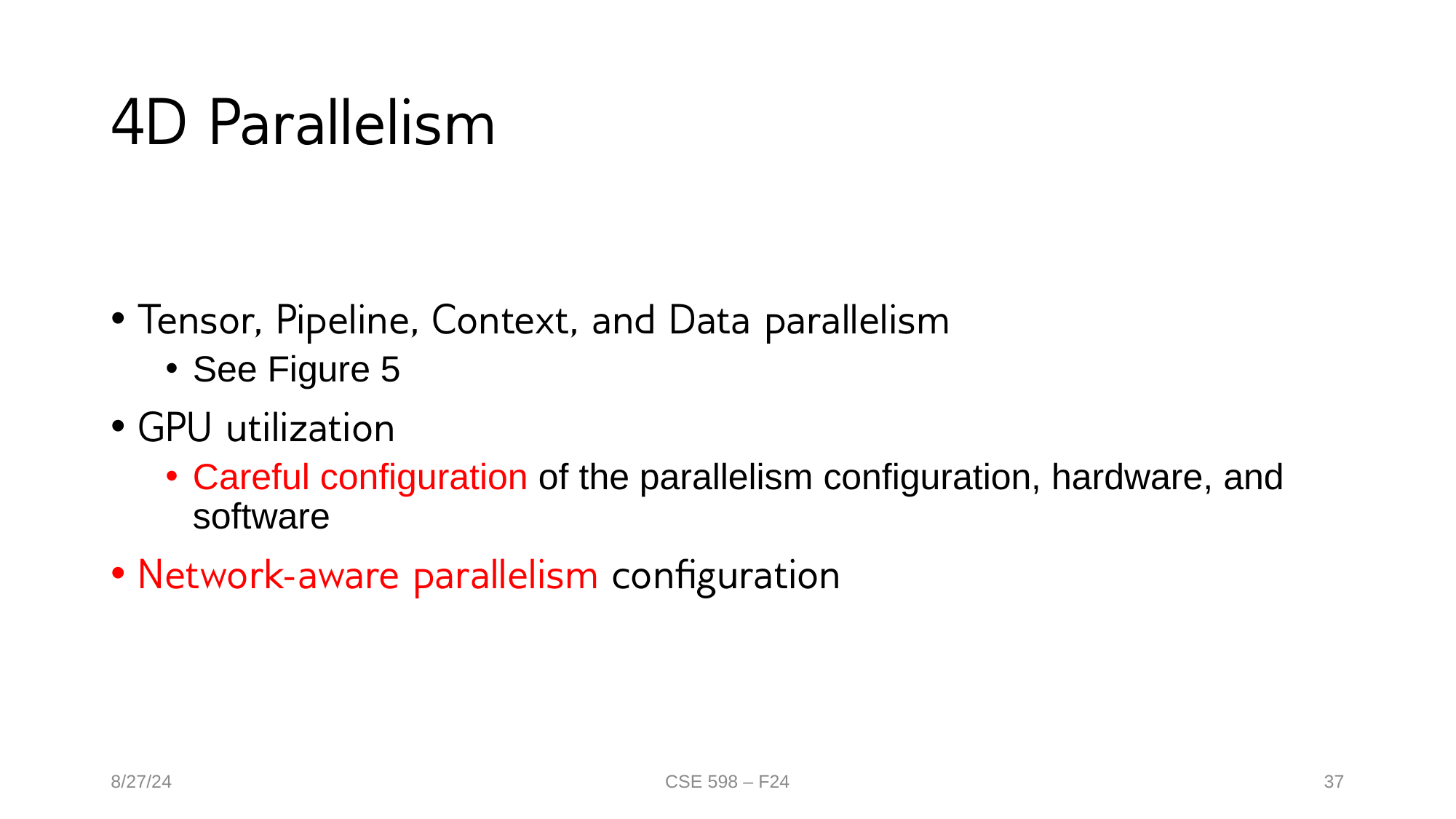

# 4D Parallelism
Tensor, Pipeline, Context, and Data parallelism
See Figure 5
GPU utilization
Careful configuration of the parallelism configuration, hardware, and software
Network-aware parallelism configuration

8/27/24
CSE 598 – F24
37